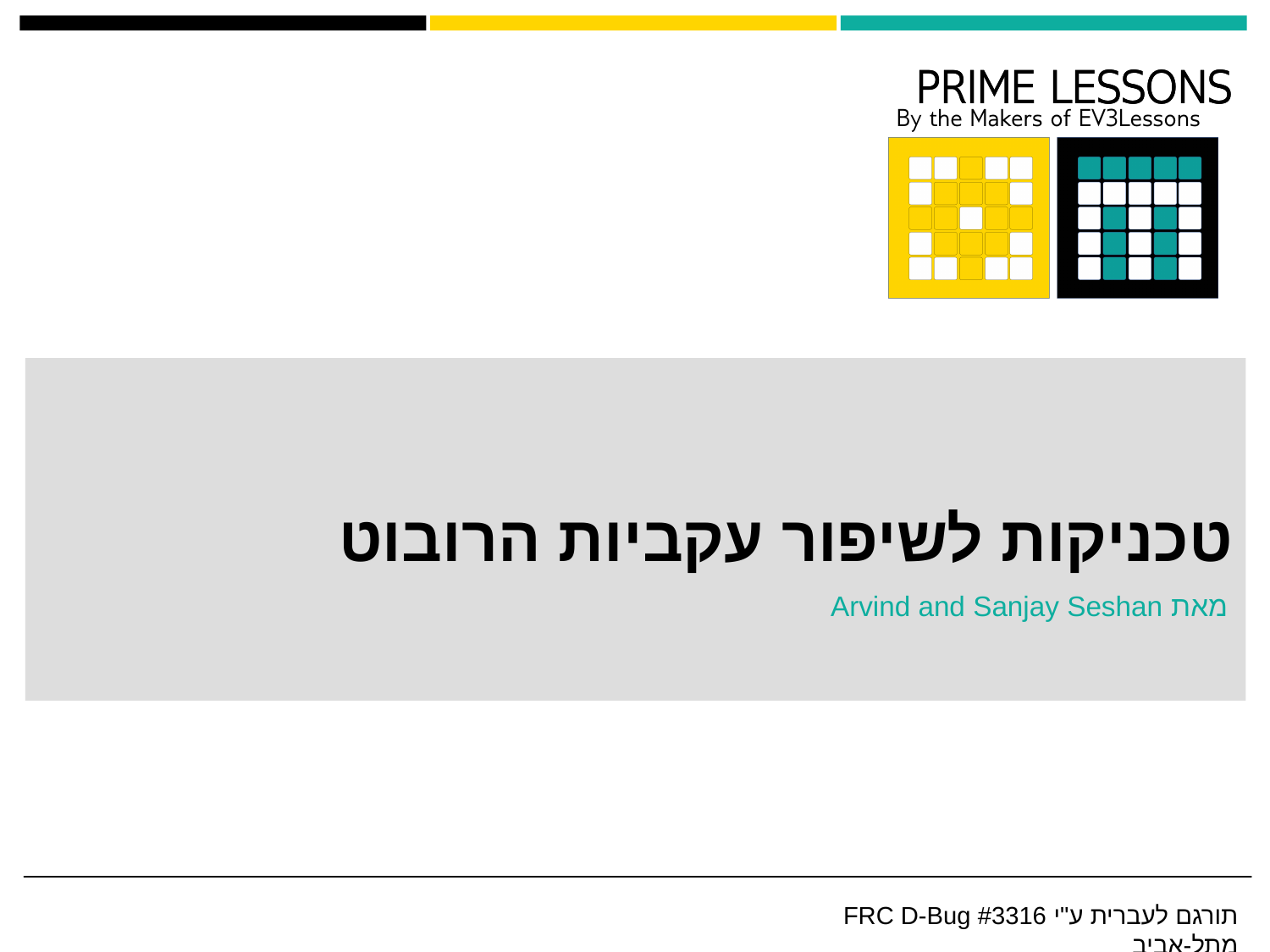

# טכניקות לשיפור עקביות הרובוט
מאת Arvind and Sanjay Seshan